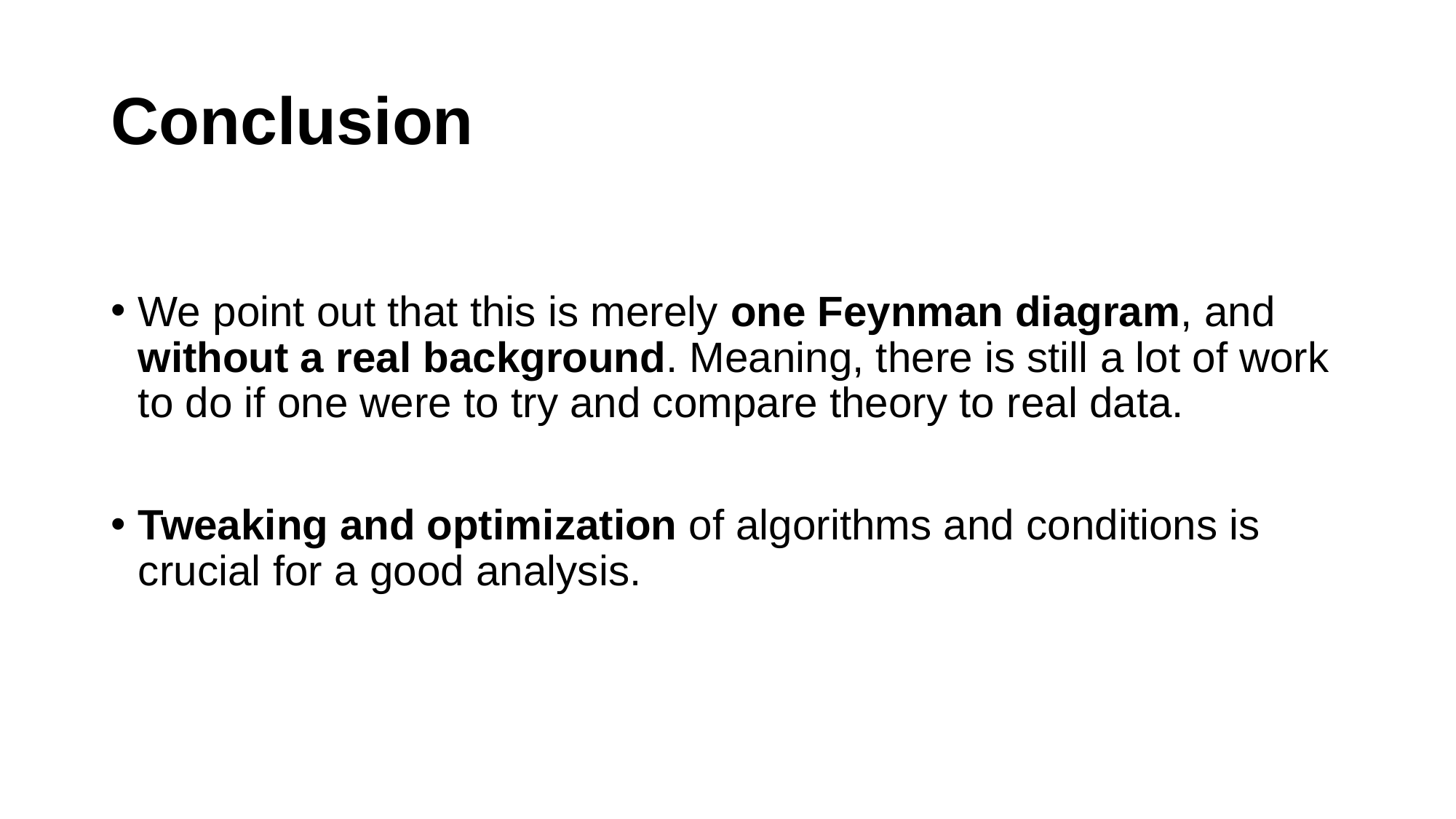

# Conclusion

We point out that this is merely one Feynman diagram, and without a real background. Meaning, there is still a lot of work to do if one were to try and compare theory to real data.

Tweaking and optimization of algorithms and conditions is crucial for a good analysis.